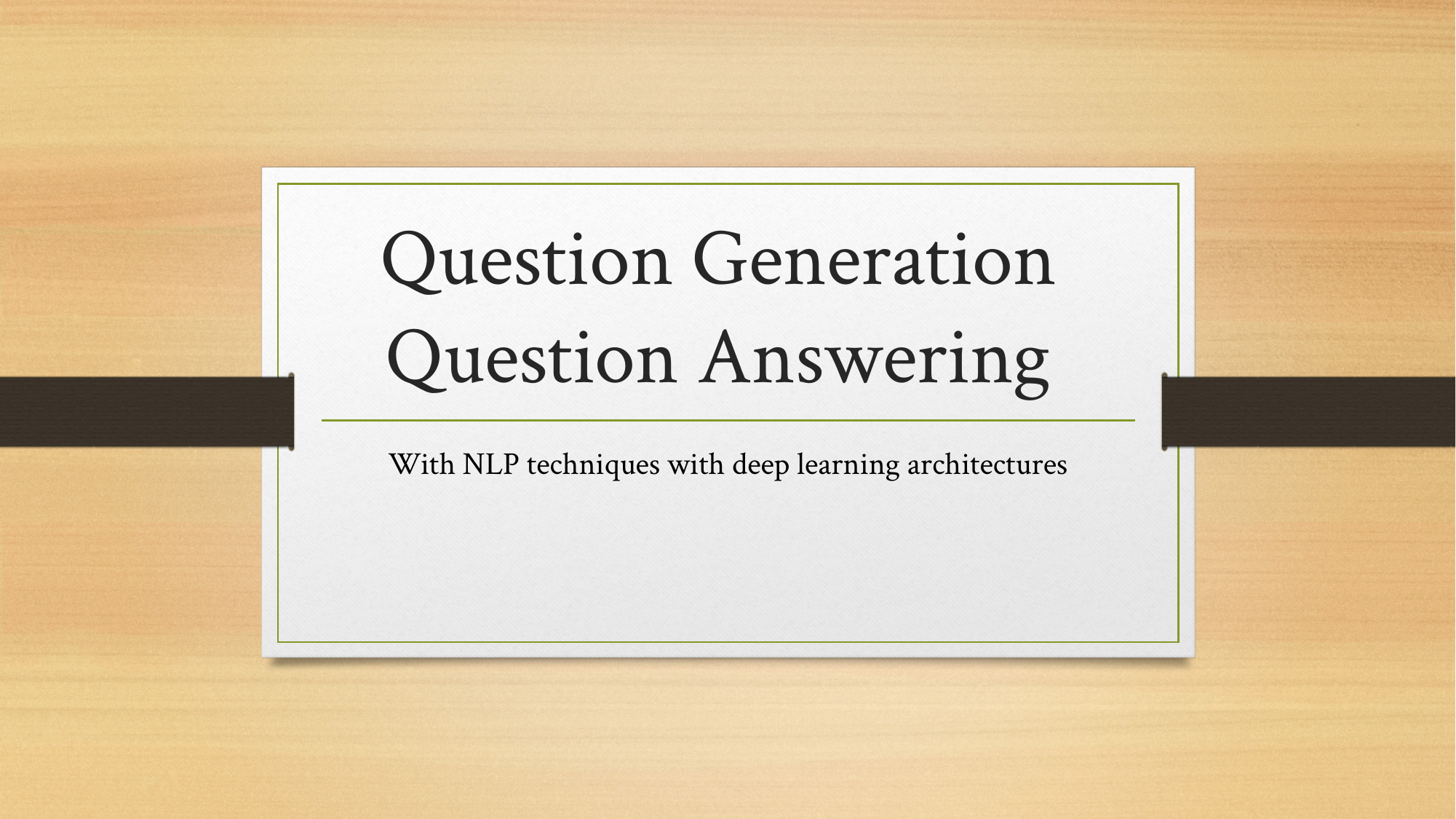

# Question Generation Question Answering
With NLP techniques with deep learning architectures